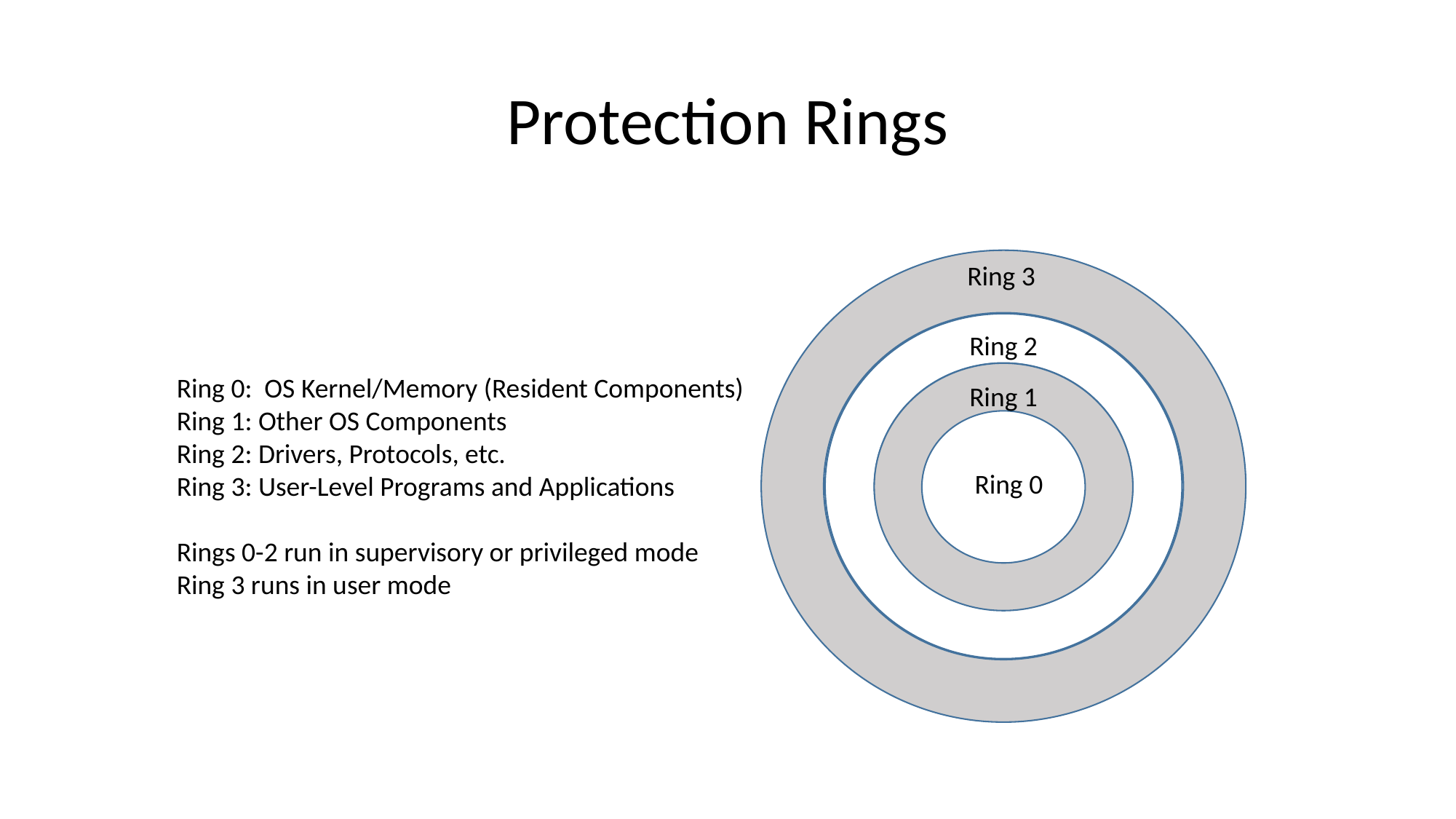

# Protection Rings

Ring 3

Ring 2

Ring 1
Ring 0
Ring 0:  OS Kernel/Memory (Resident Components)
Ring 1: Other OS Components
Ring 2: Drivers, Protocols, etc.
Ring 3: User-Level Programs and Applications

Rings 0-2 run in supervisory or privileged mode
Ring 3 runs in user mode